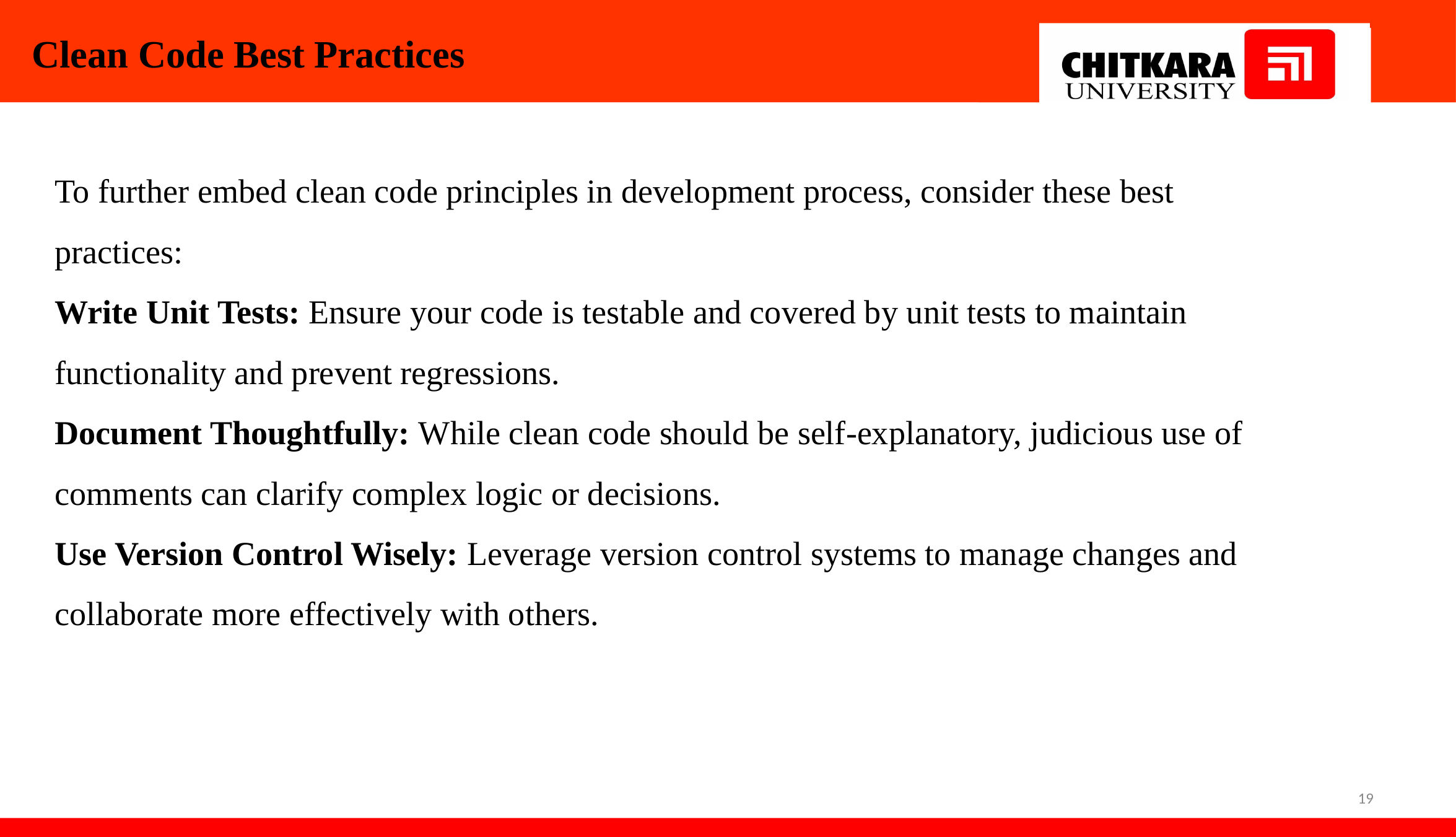

Clean Code Best Practices
To further embed clean code principles in development process, consider these best practices:
Write Unit Tests: Ensure your code is testable and covered by unit tests to maintain functionality and prevent regressions.
Document Thoughtfully: While clean code should be self-explanatory, judicious use of comments can clarify complex logic or decisions.
Use Version Control Wisely: Leverage version control systems to manage changes and collaborate more effectively with others.
19